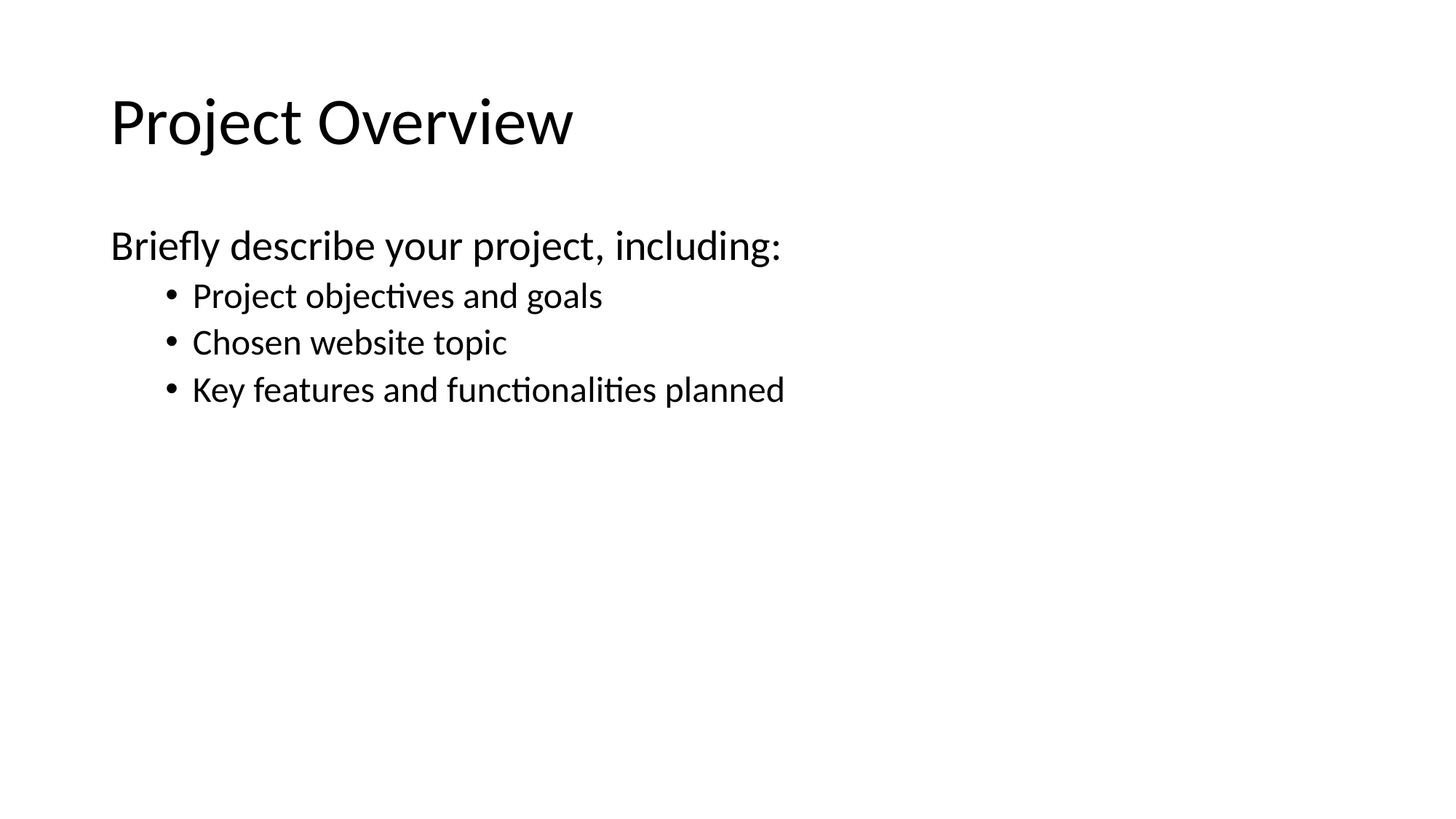

# Project Overview
Briefly describe your project, including:
Project objectives and goals
Chosen website topic
Key features and functionalities planned